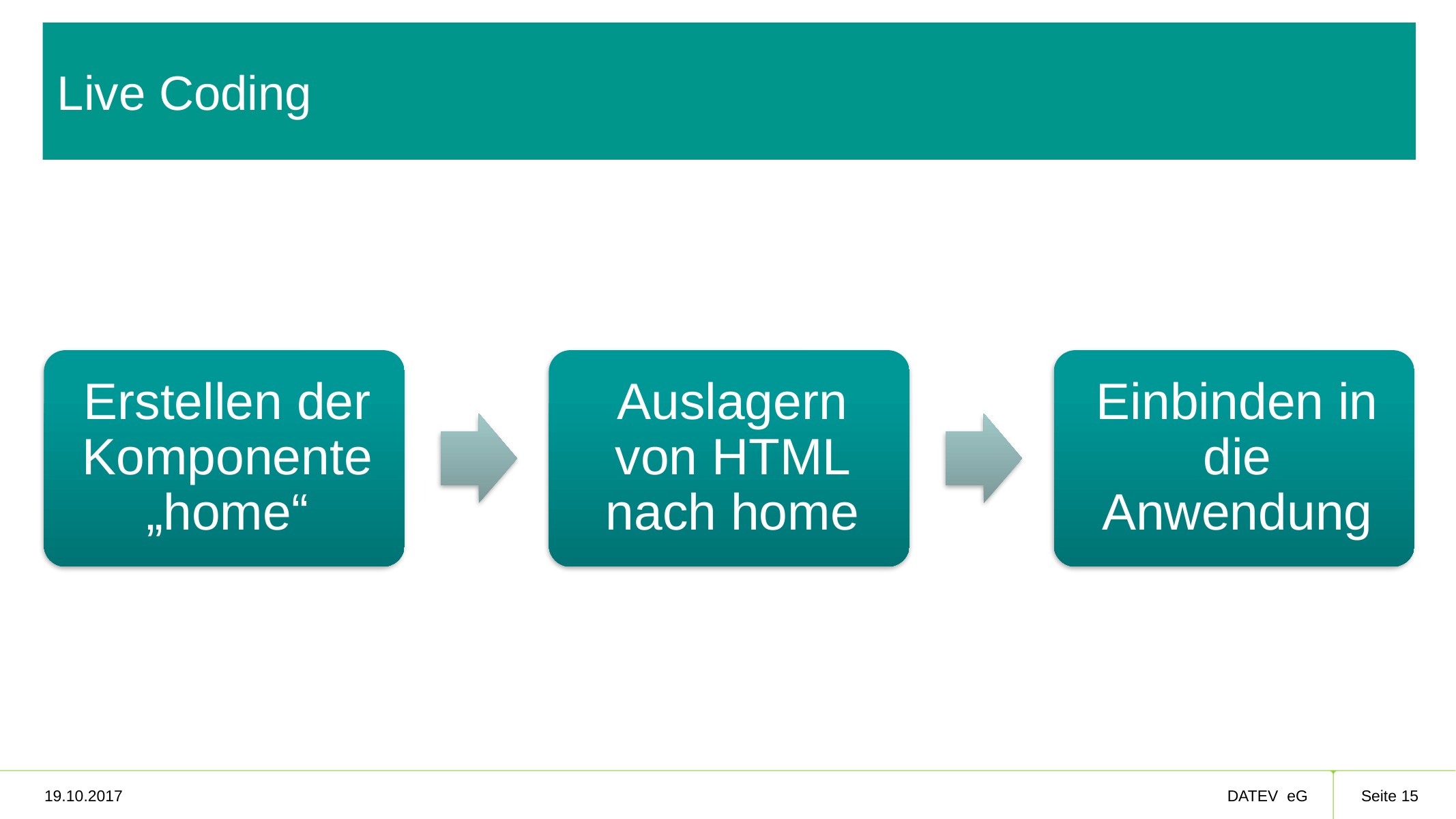

# Live Coding
Erstellen der Komponente „home“

Auslagern von HTML nach home

Einbinden in die Anwendung
Seite 15
19.10.2017